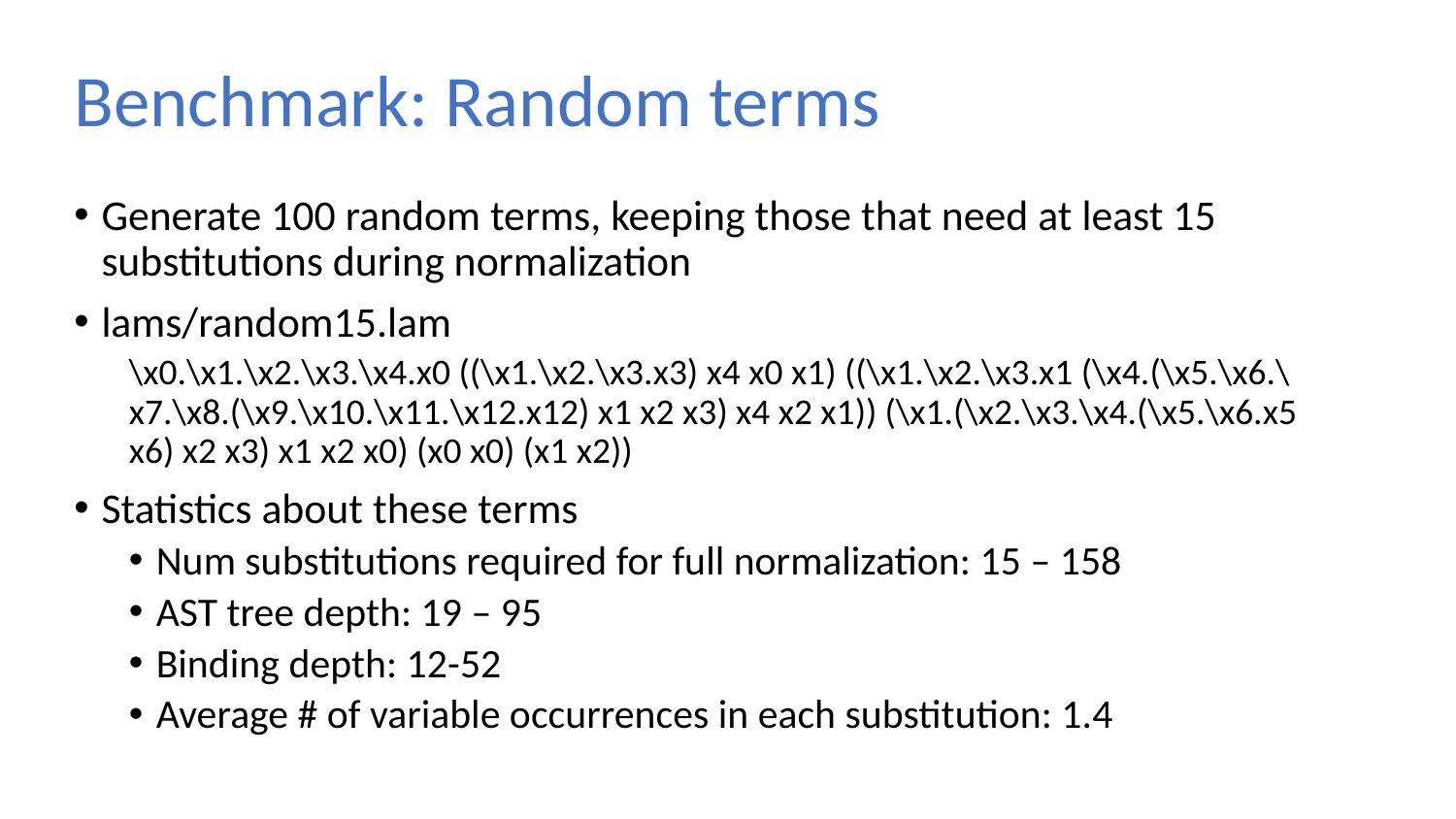

# Benchmark: Random terms
Generate 100 random terms, keeping those that need at least 15 substitutions during normalization
lams/random15.lam
\x0.\x1.\x2.\x3.\x4.x0 ((\x1.\x2.\x3.x3) x4 x0 x1) ((\x1.\x2.\x3.x1 (\x4.(\x5.\x6.\x7.\x8.(\x9.\x10.\x11.\x12.x12) x1 x2 x3) x4 x2 x1)) (\x1.(\x2.\x3.\x4.(\x5.\x6.x5 x6) x2 x3) x1 x2 x0) (x0 x0) (x1 x2))
Statistics about these terms
Num substitutions required for full normalization: 15 – 158
AST tree depth: 19 – 95
Binding depth: 12-52
Average # of variable occurrences in each substitution: 1.4